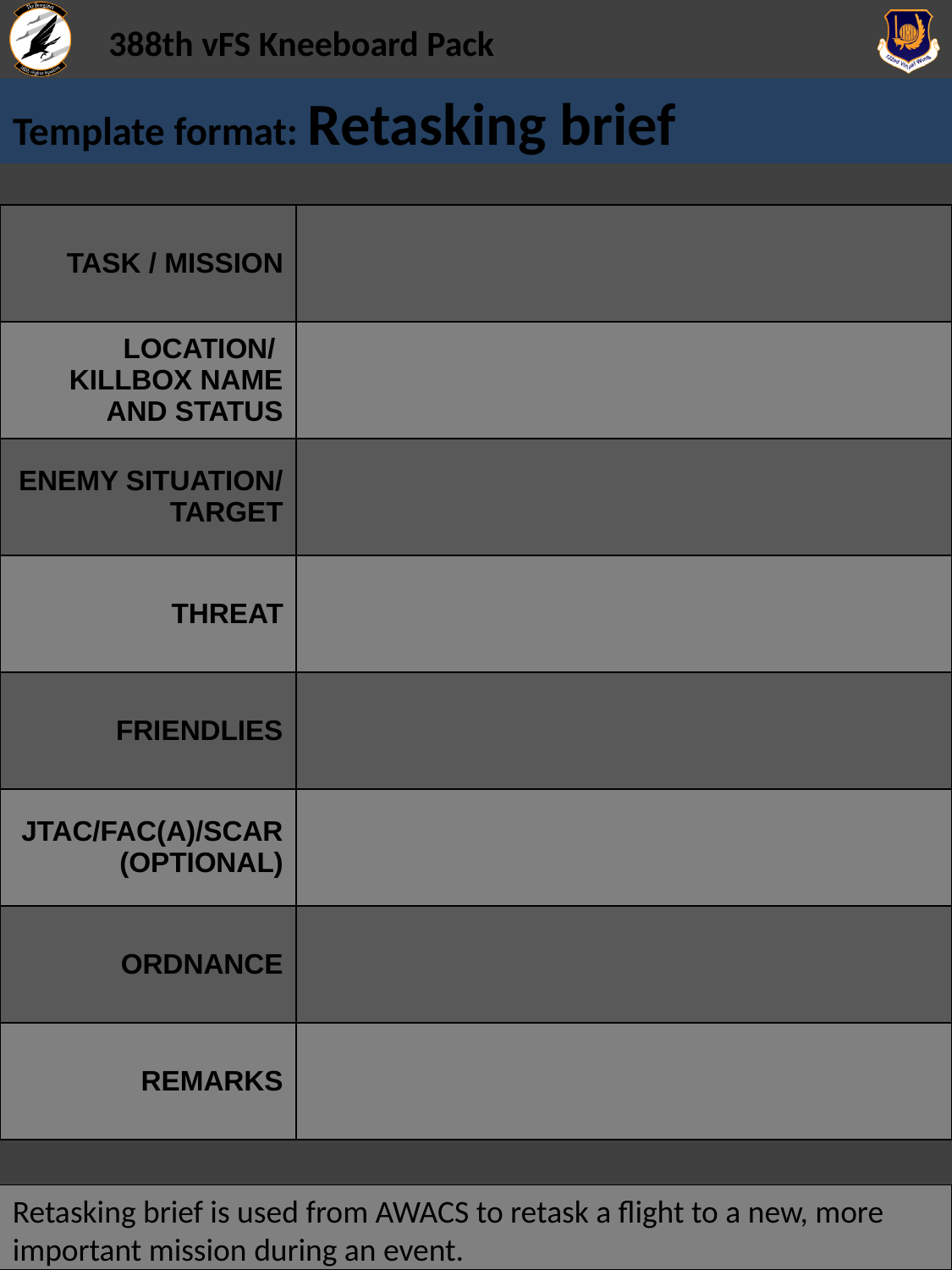

# Template format: Retasking brief
| TASK / MISSION |  |
| --- | --- |
| LOCATION/ KILLBOX NAME AND STATUS |  |
| ENEMY SITUATION/ TARGET |  |
| THREAT |  |
| FRIENDLIES |  |
| JTAC/FAC(A)/SCAR (OPTIONAL) |  |
| ORDNANCE |  |
| REMARKS |  |
Retasking brief is used from AWACS to retask a flight to a new, more important mission during an event.